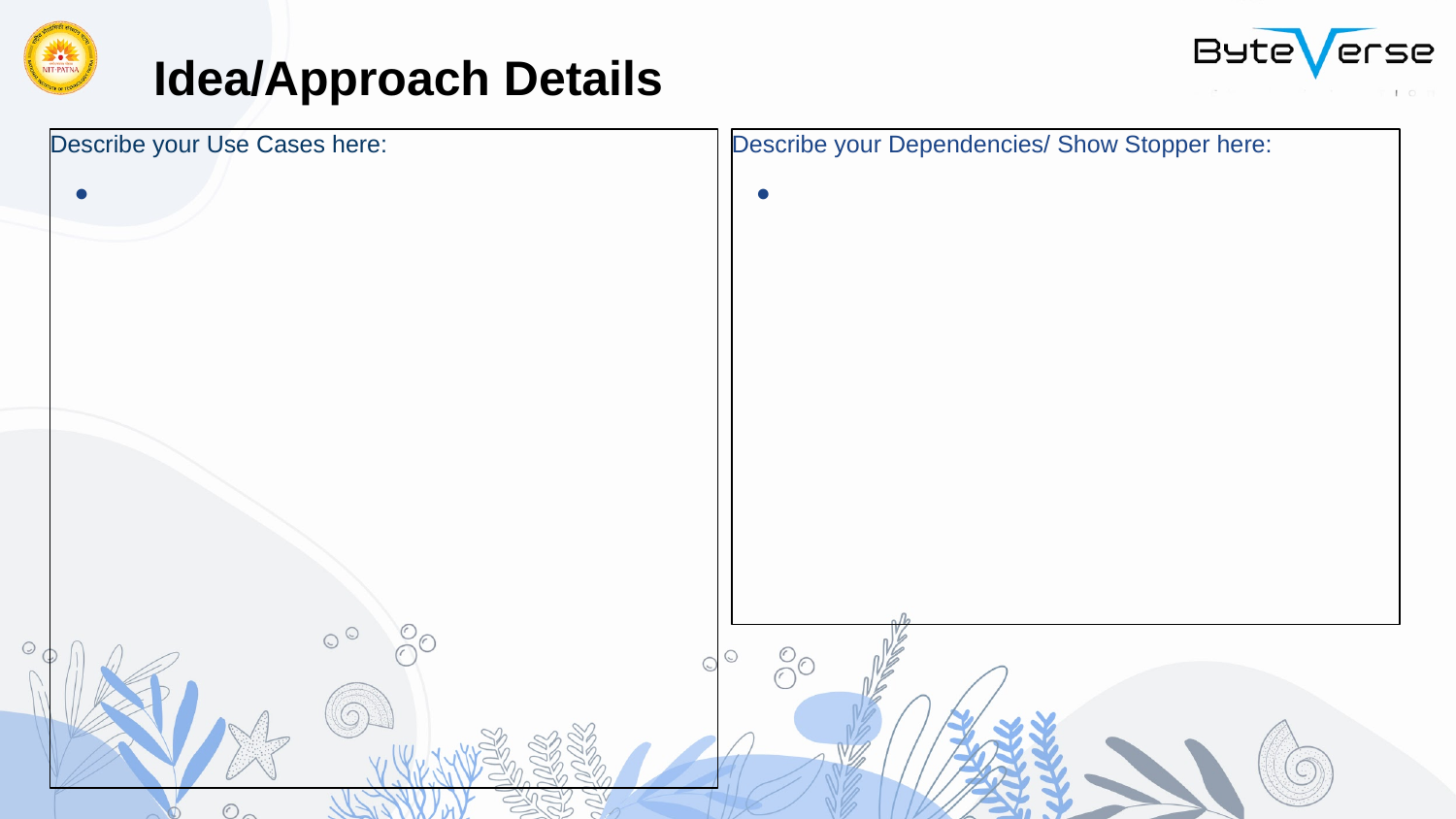

Idea/Approach Details
Describe your Use Cases here:

Describe your Dependencies/ Show Stopper here: